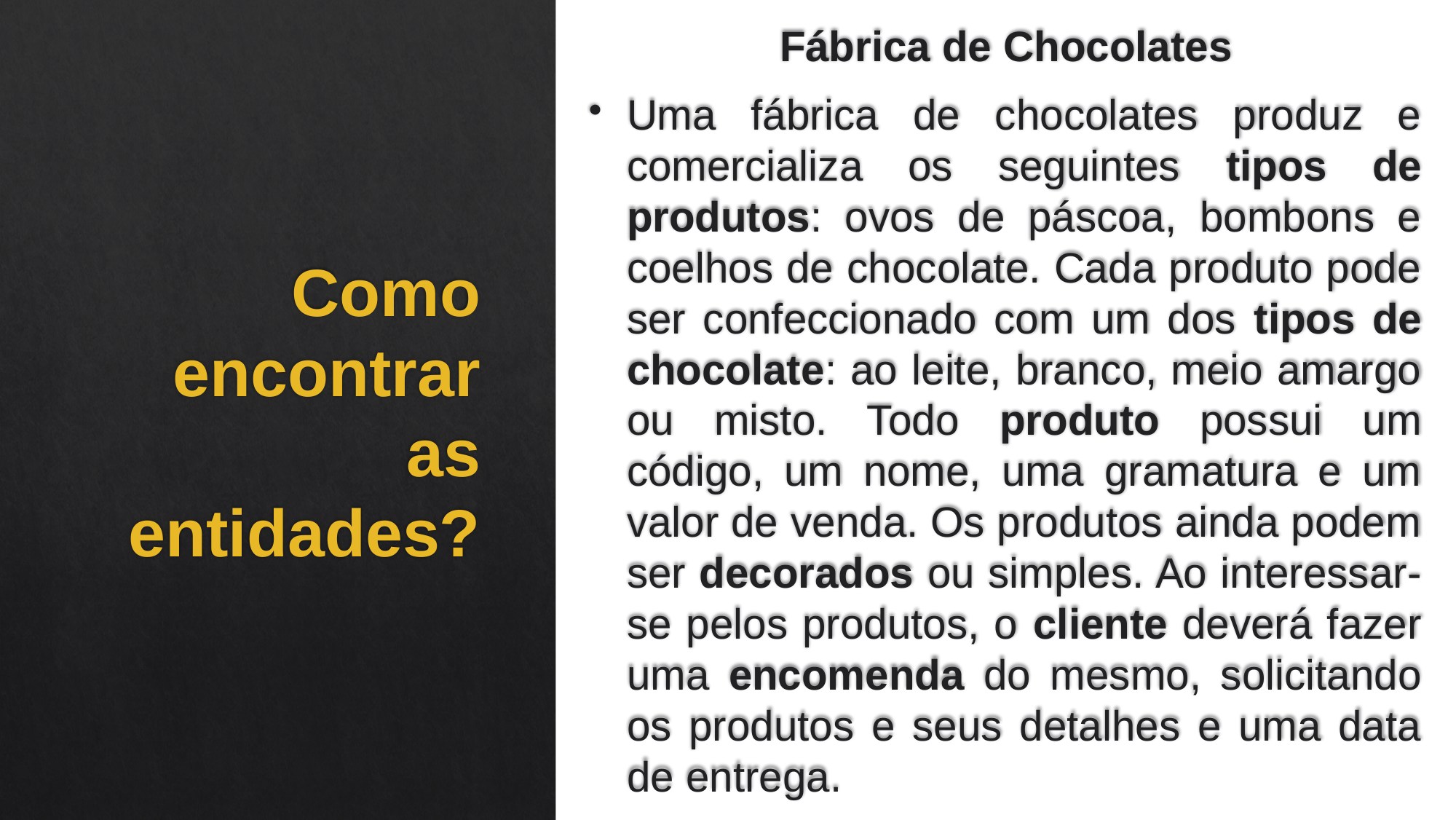

Fábrica de Chocolates
Uma fábrica de chocolates produz e comercializa os seguintes tipos de produtos: ovos de páscoa, bombons e coelhos de chocolate. Cada produto pode ser confeccionado com um dos tipos de chocolate: ao leite, branco, meio amargo ou misto. Todo produto possui um código, um nome, uma gramatura e um valor de venda. Os produtos ainda podem ser decorados ou simples. Ao interessar-se pelos produtos, o cliente deverá fazer uma encomenda do mesmo, solicitando os produtos e seus detalhes e uma data de entrega.
# Como encontrar as entidades?